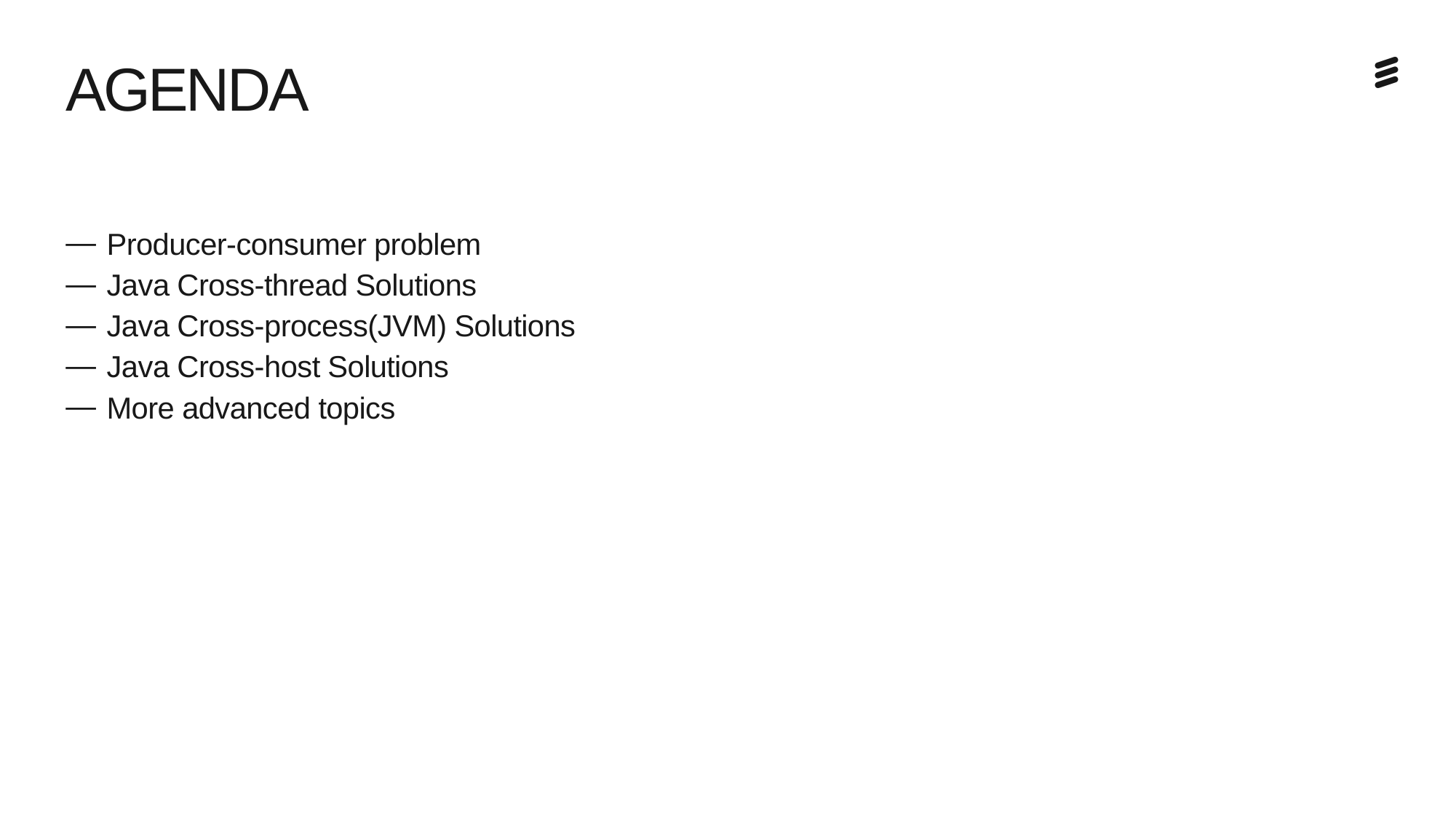

# AGENDA
Producer-consumer problem
Java Cross-thread Solutions
Java Cross-process(JVM) Solutions
Java Cross-host Solutions
More advanced topics